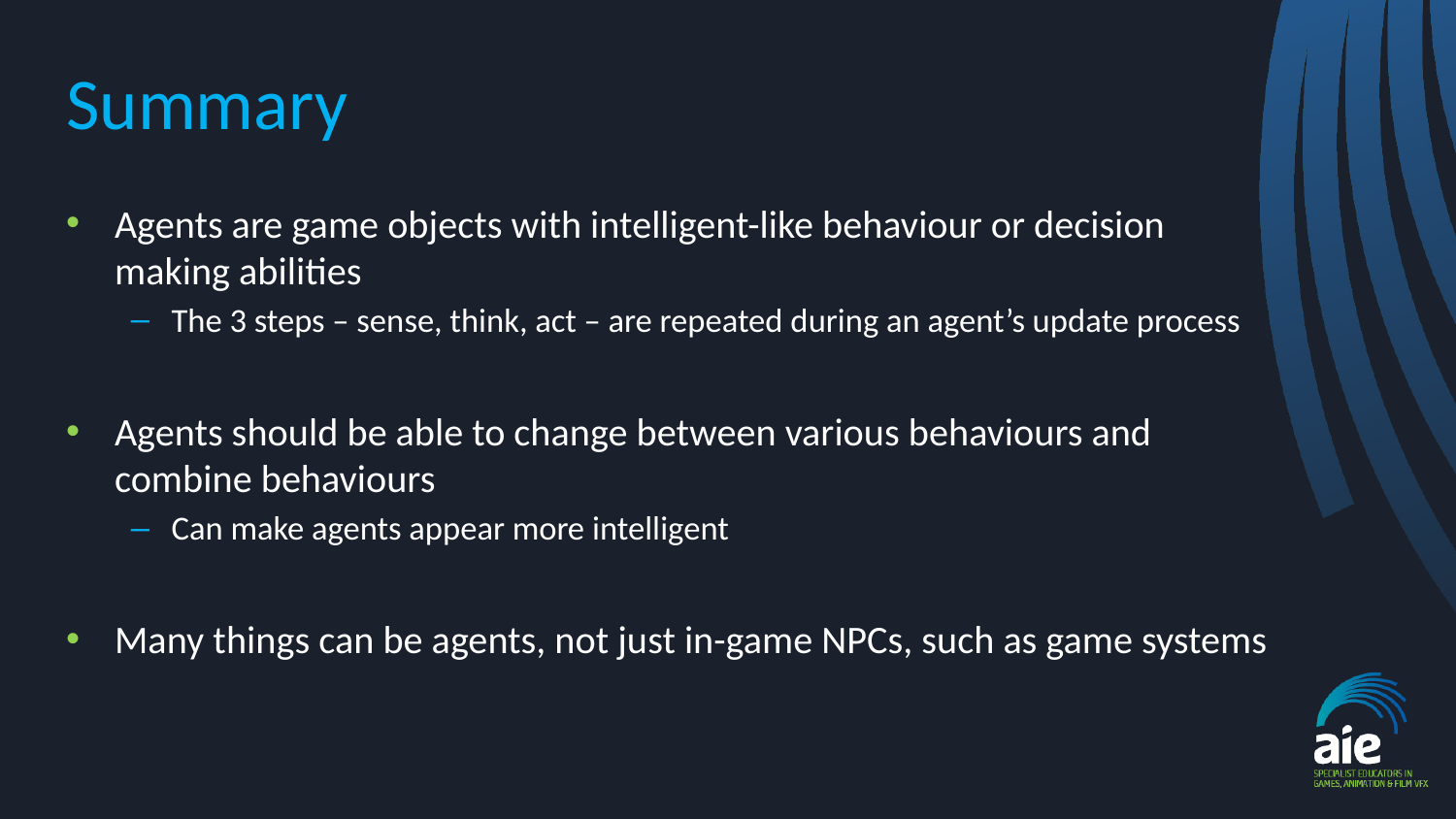

# Summary
Agents are game objects with intelligent-like behaviour or decision making abilities
The 3 steps – sense, think, act – are repeated during an agent’s update process

Agents should be able to change between various behaviours and combine behaviours
Can make agents appear more intelligent

Many things can be agents, not just in-game NPCs, such as game systems